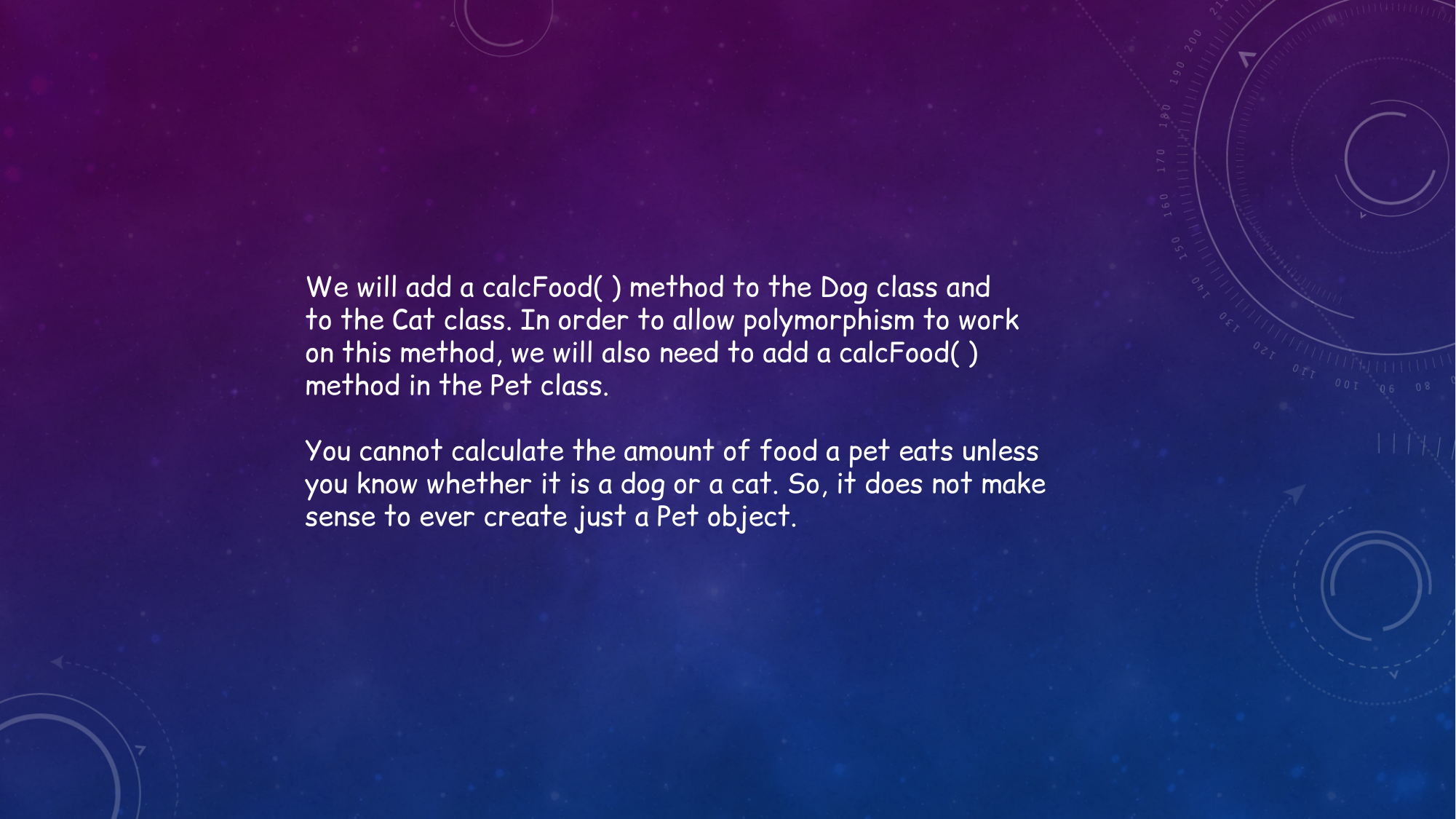

We will add a calcFood( ) method to the Dog class and
to the Cat class. In order to allow polymorphism to work
on this method, we will also need to add a calcFood( )
method in the Pet class.

You cannot calculate the amount of food a pet eats unless
you know whether it is a dog or a cat. So, it does not make
sense to ever create just a Pet object.